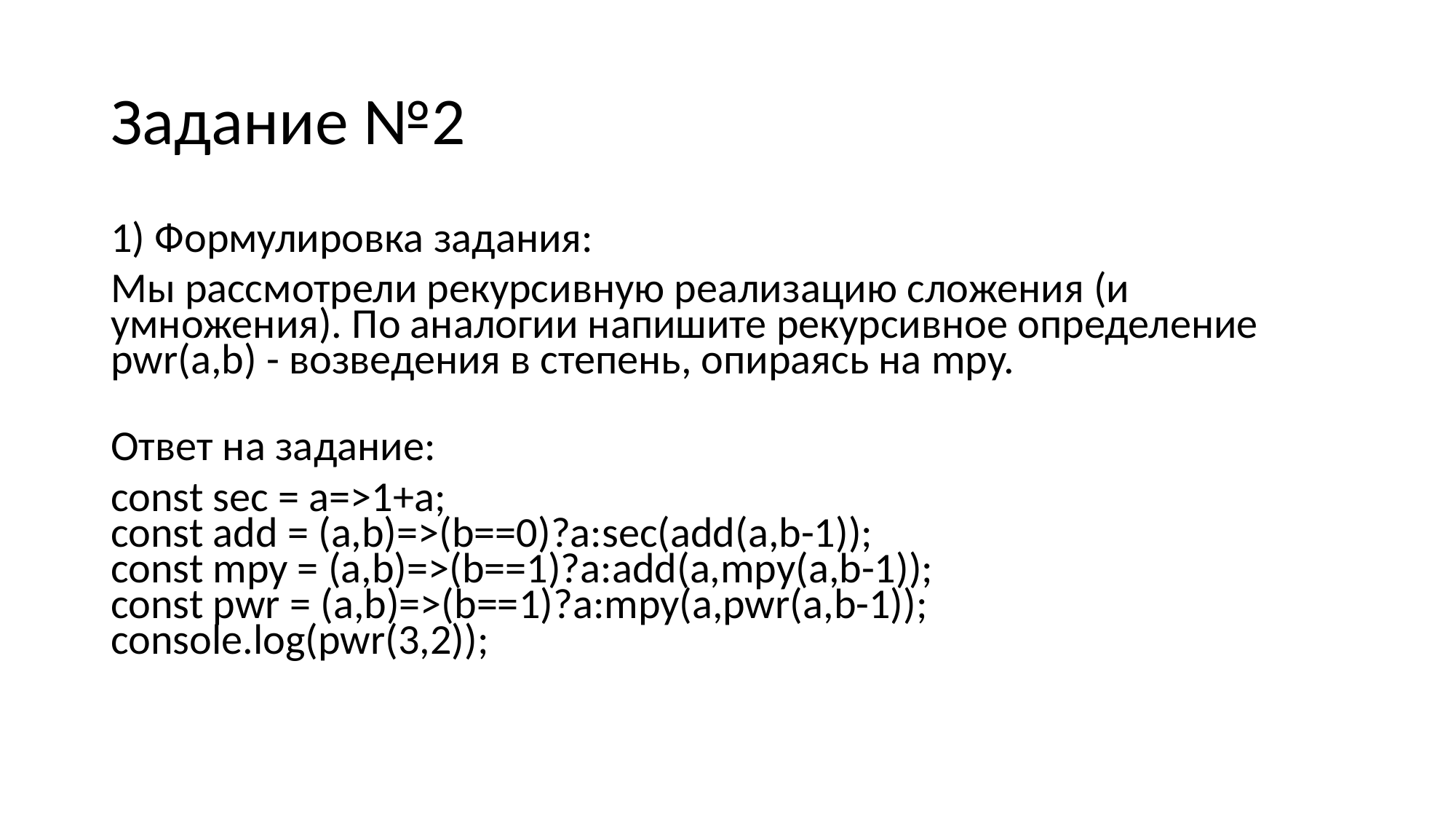

# Задание №2
1) Формулировка задания:
Мы рассмотрели рекурсивную реализацию сложения (и умножения). По аналогии напишите рекурсивное определение pwr(a,b) - возведения в степень, опираясь на mpy.
Ответ на задание:
const sec = a=>1+a; 
const add = (a,b)=>(b==0)?a:sec(add(a,b-1)); 
const mpy = (a,b)=>(b==1)?a:add(a,mpy(a,b-1)); 
const pwr = (a,b)=>(b==1)?a:mpy(a,pwr(a,b-1)); 
console.log(pwr(3,2));